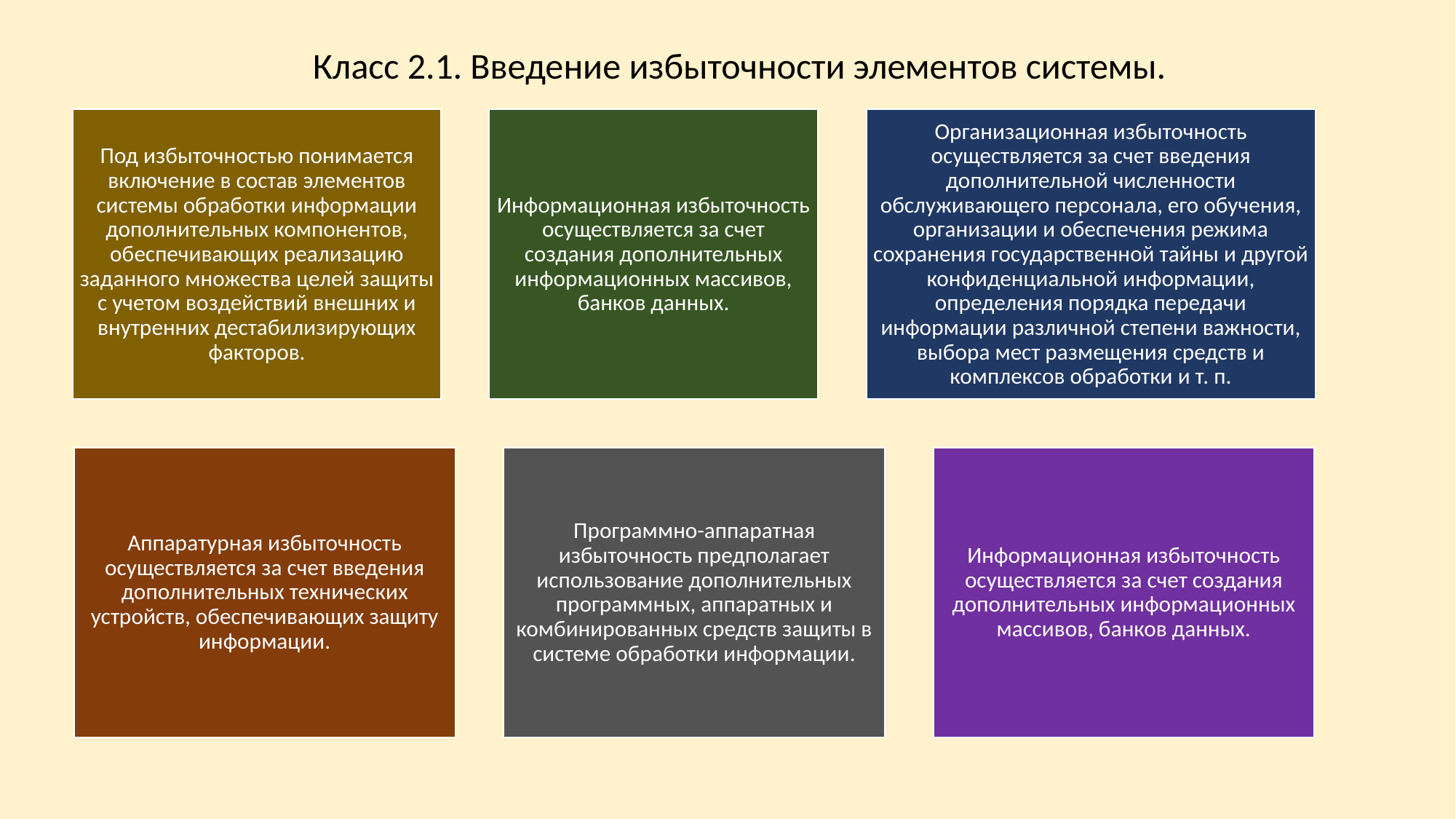

# Класс 2.1. Введение избыточности элементов системы.
Под избыточностью понимается включение в состав элементов системы обработки информации дополнительных компонентов, обеспечивающих реализацию заданного множества целей защиты с учетом воздействий внешних и внутренних дестабилизирующих факторов.
Информационная избыточность осуществляется за счет создания дополнительных информационных массивов, банков данных.
Организационная избыточность осуществляется за счет введения дополнительной численности обслуживающего персонала, его обучения, организации и обеспечения режима сохранения государственной тайны и другой конфиденциальной информации, определения порядка передачи информации различной степени важности, выбора мест размещения средств и комплексов обработки и т. п.
Аппаратурная избыточность осуществляется за счет введения дополнительных технических устройств, обеспечивающих защиту информации.
Программно-аппаратная избыточность предполагает использование дополнительных программных, аппаратных и комбинированных средств защиты в системе обработки информации.
Информационная избыточность осуществляется за счет создания дополнительных информационных массивов, банков данных.